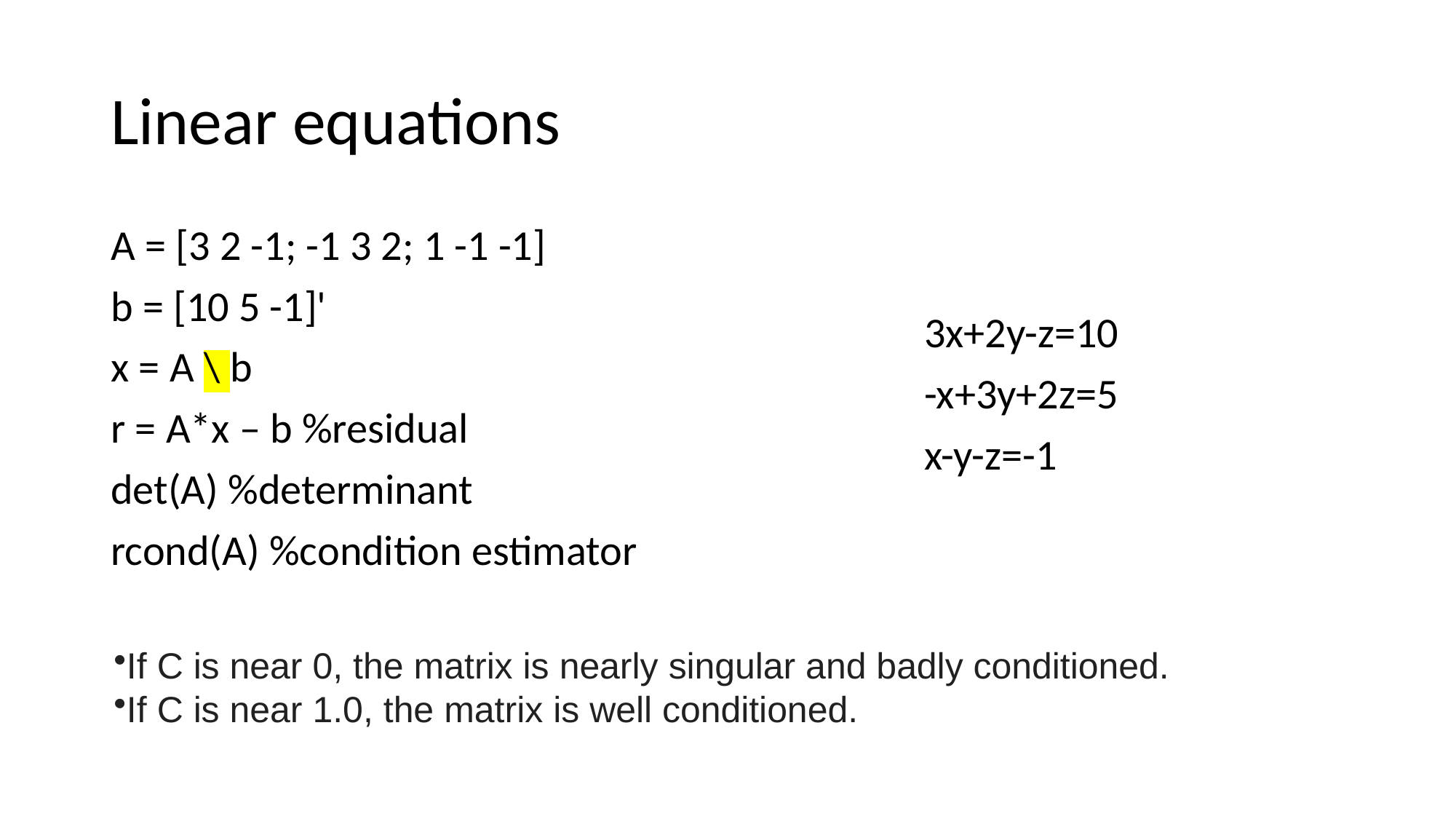

# Linear equations
A = [3 2 -1; -1 3 2; 1 -1 -1]
b = [10 5 -1]'
x = A \ b
r = A*x – b %residual
det(A) %determinant
rcond(A) %condition estimator
3x+2y-z=10
-x+3y+2z=5
x-y-z=-1
If C is near 0, the matrix is nearly singular and badly conditioned.
If C is near 1.0, the matrix is well conditioned.